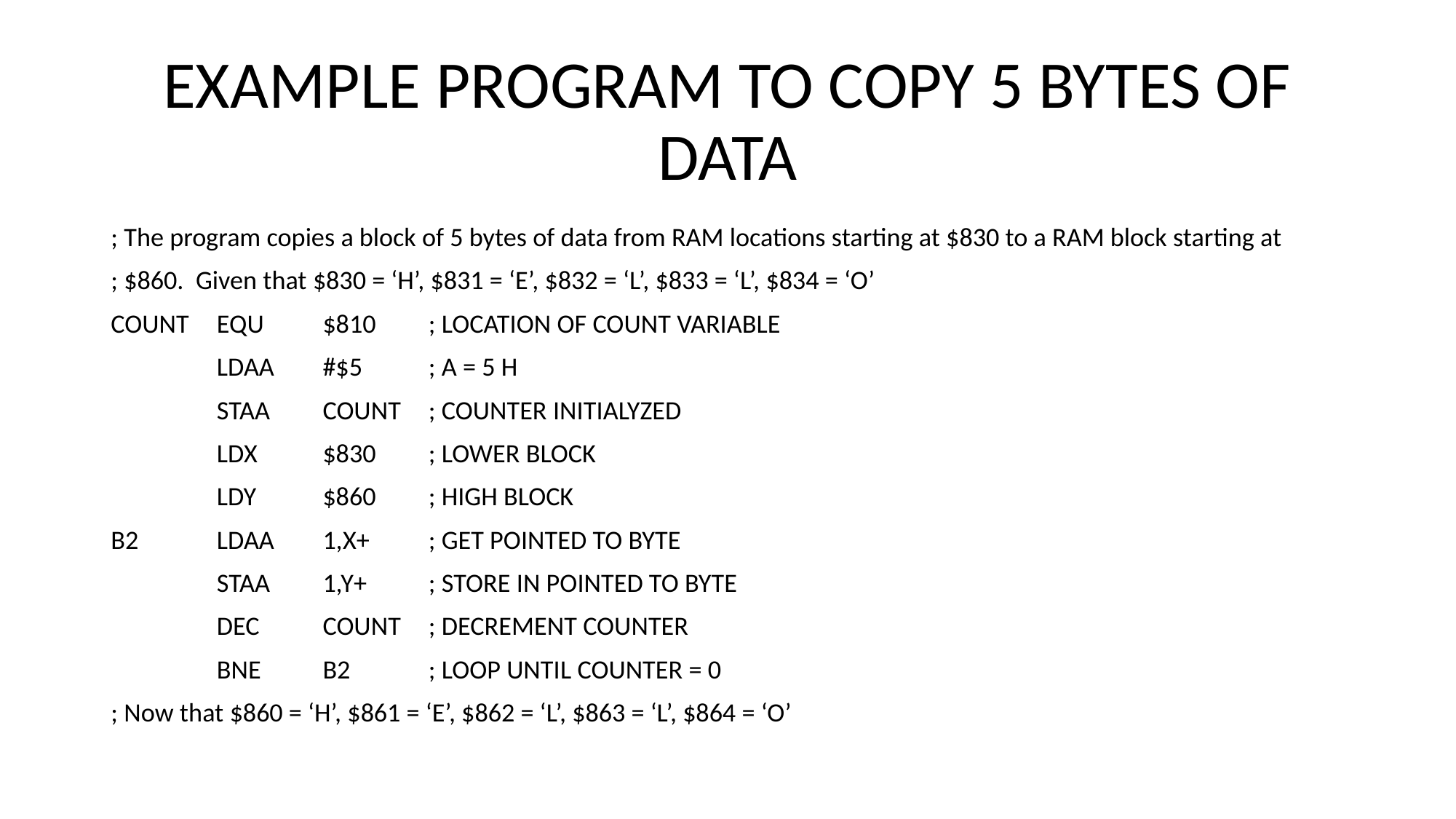

# EXAMPLE PROGRAM TO COPY 5 BYTES OF DATA
; The program copies a block of 5 bytes of data from RAM locations starting at $830 to a RAM block starting at
; $860.  Given that $830 = ‘H’, $831 = ‘E’, $832 = ‘L’, $833 = ‘L’, $834 = ‘O’
COUNT	EQU	$810		; LOCATION OF COUNT VARIABLE
	LDAA	#$5		; A = 5 H
	STAA 	COUNT		; COUNTER INITIALYZED
	LDX	$830		; LOWER BLOCK
	LDY	$860		; HIGH BLOCK
B2	LDAA	1,X+		; GET POINTED TO BYTE
	STAA	1,Y+		; STORE IN POINTED TO BYTE
	DEC	COUNT		; DECREMENT COUNTER
	BNE	B2		; LOOP UNTIL COUNTER = 0
; Now that $860 = ‘H’, $861 = ‘E’, $862 = ‘L’, $863 = ‘L’, $864 = ‘O’